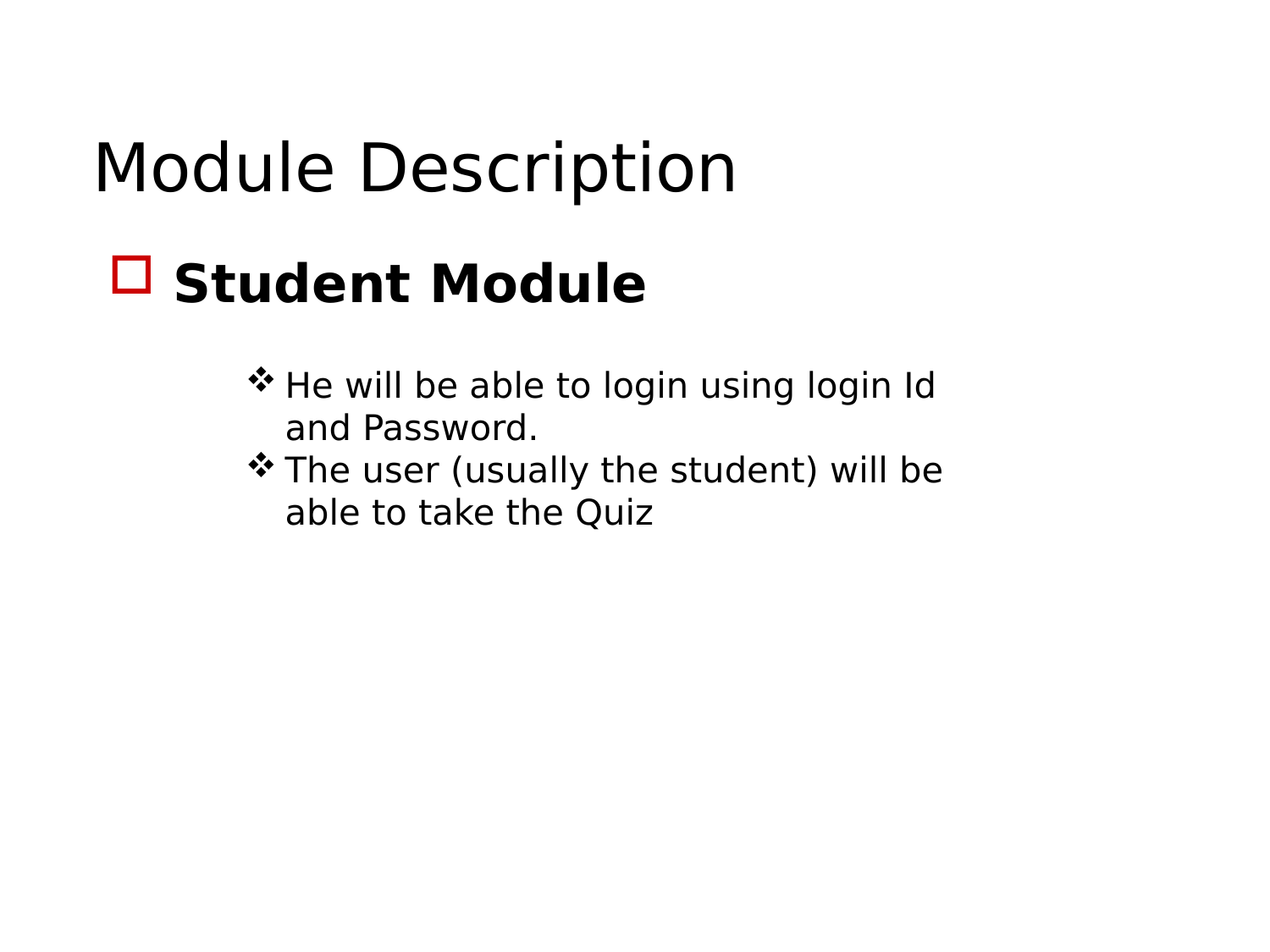

# Module Description
Student Module
He will be able to login using login Id and Password.
The user (usually the student) will be able to take the Quiz